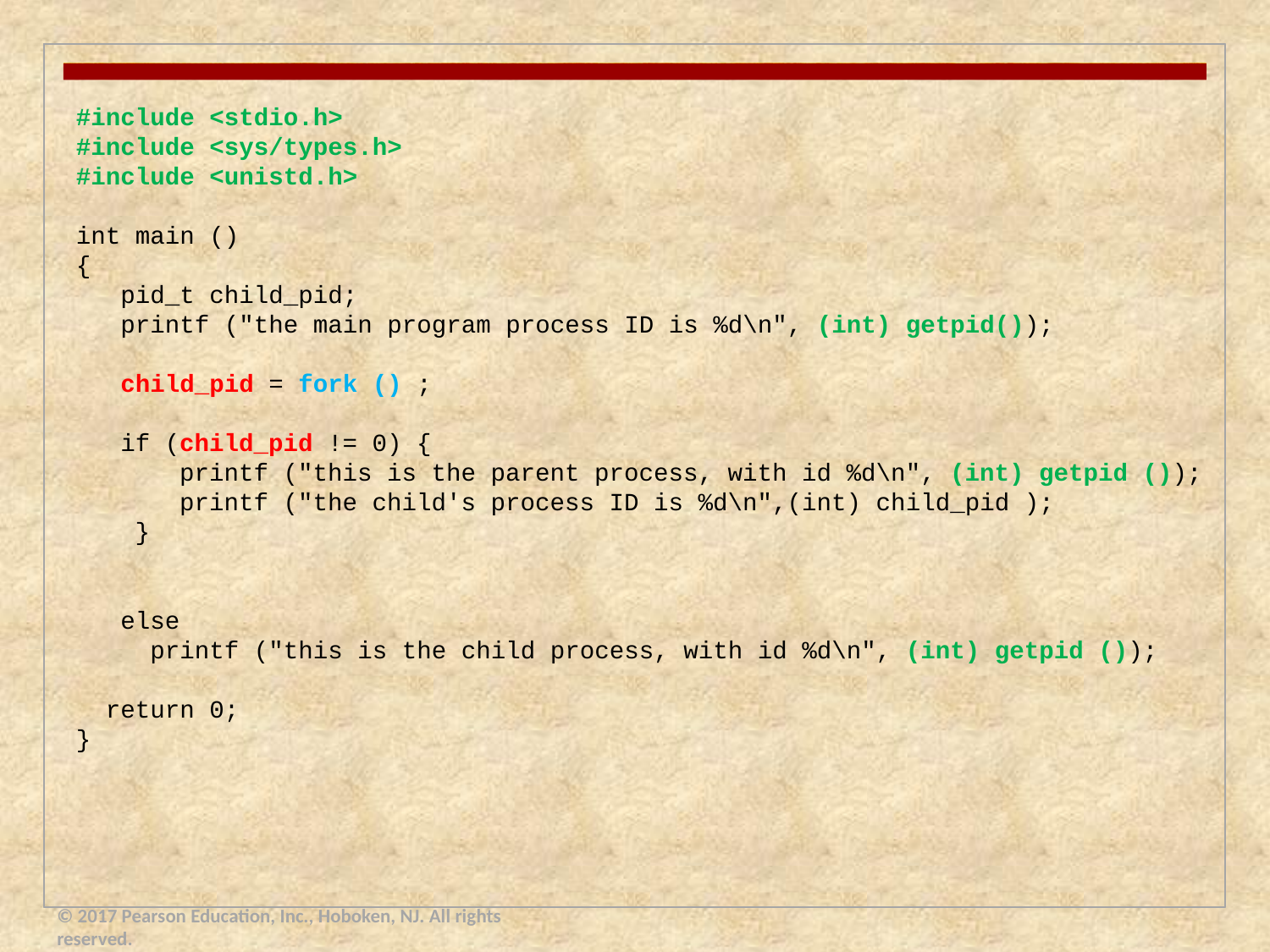

#include <stdio.h>
#include <sys/types.h>
#include <unistd.h>

int main ()
{
   pid_t child_pid;
   printf ("the main program process ID is %d\n", (int) getpid());

   child_pid = fork () ;

   if (child_pid != 0) {
       printf ("this is the parent process, with id %d\n", (int) getpid ());
       printf ("the child's process ID is %d\n",(int) child_pid );
    }

   else
     printf ("this is the child process, with id %d\n", (int) getpid ());

  return 0;
}
© 2017 Pearson Education, Inc., Hoboken, NJ. All rights reserved.